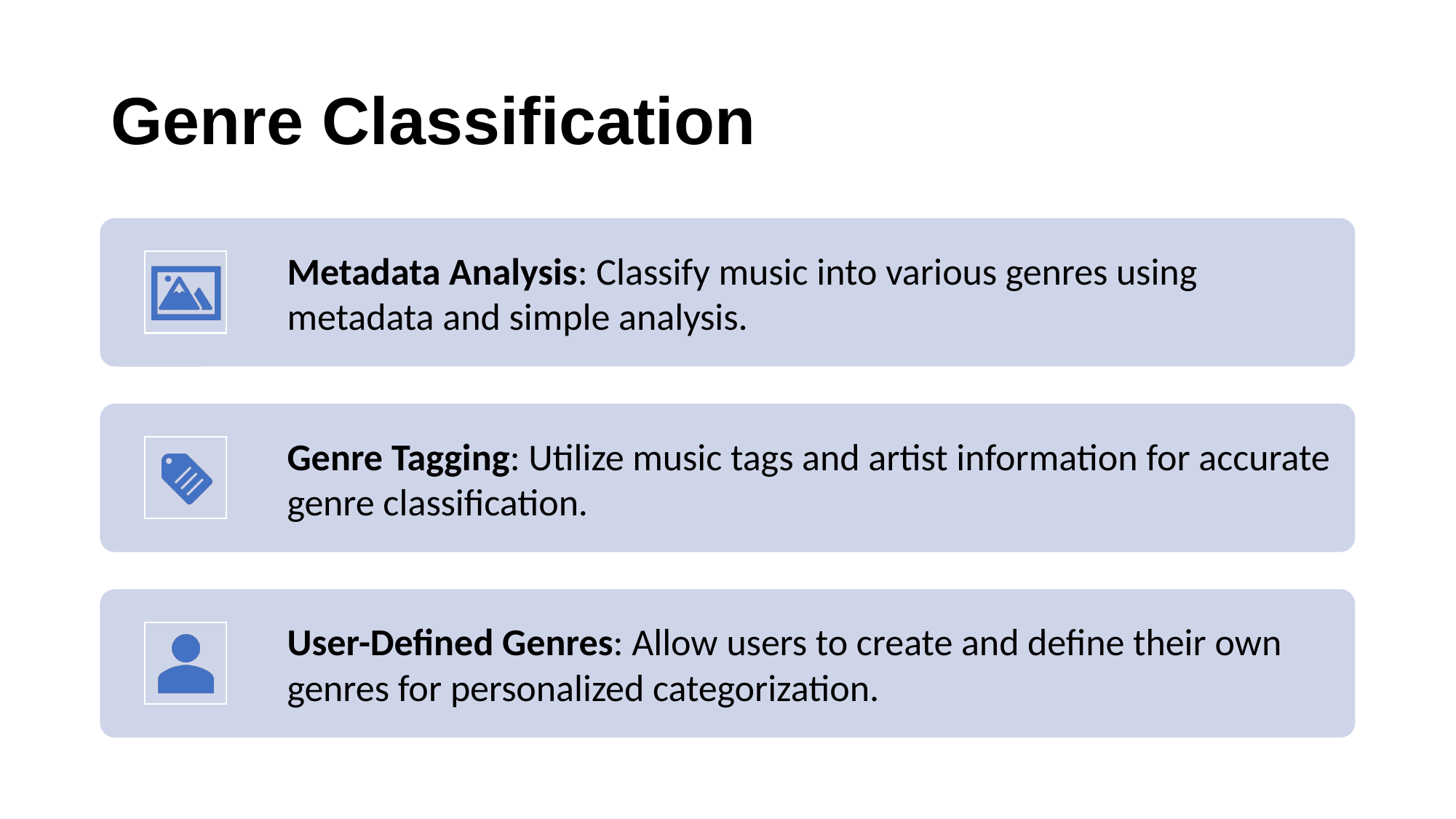

# Genre Classification
Metadata Analysis: Classify music into various genres using metadata and simple analysis.
Genre Tagging: Utilize music tags and artist information for accurate genre classification.
User-Defined Genres: Allow users to create and define their own genres for personalized categorization.